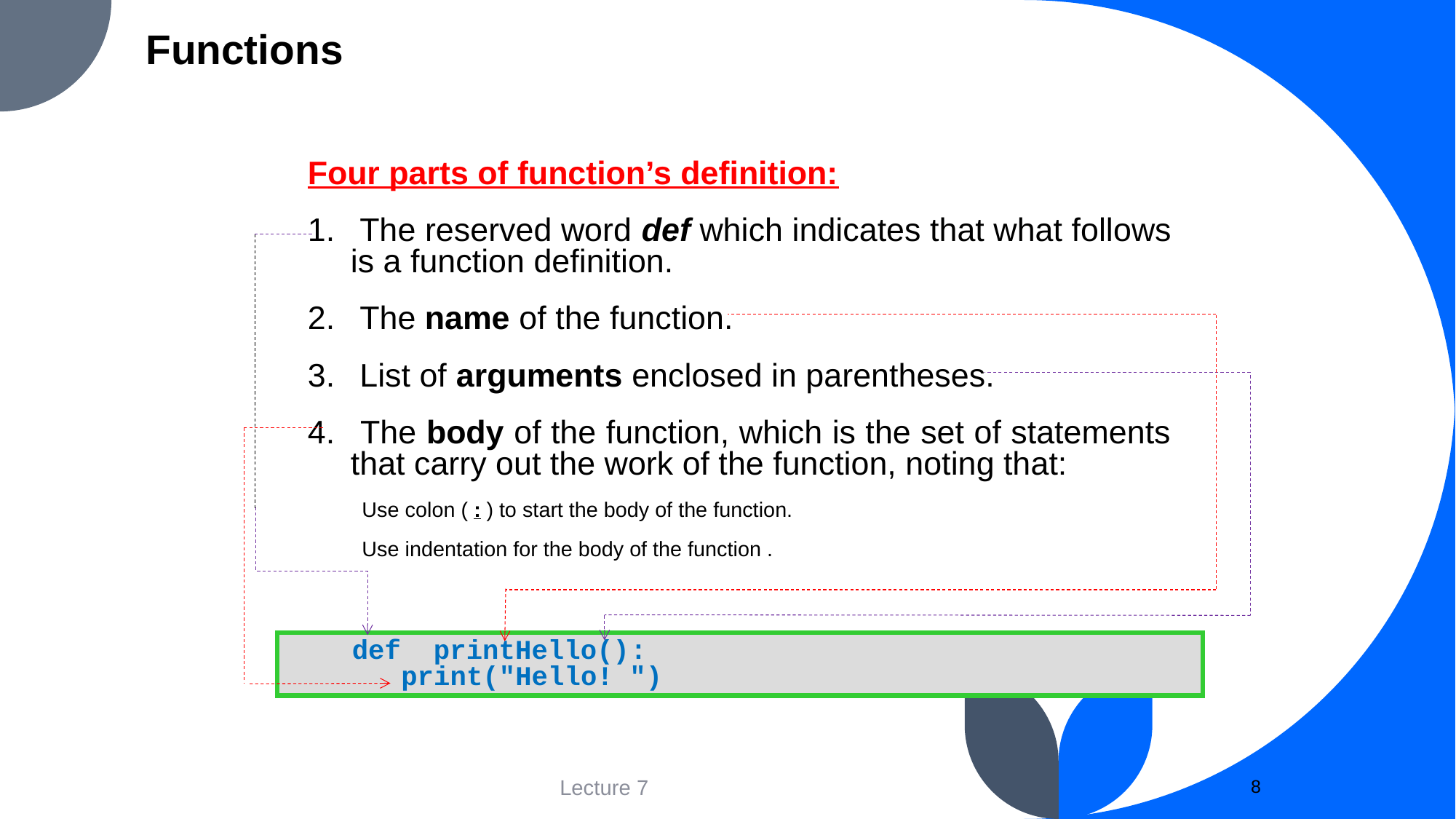

# Functions
Four parts of function’s definition:
 The reserved word def which indicates that what follows is a function definition.
 The name of the function.
 List of arguments enclosed in parentheses.
 The body of the function, which is the set of statements that carry out the work of the function, noting that:
Use colon ( : ) to start the body of the function.
Use indentation for the body of the function .
 def  printHello():
    print("Hello! ")
8
Lecture 7